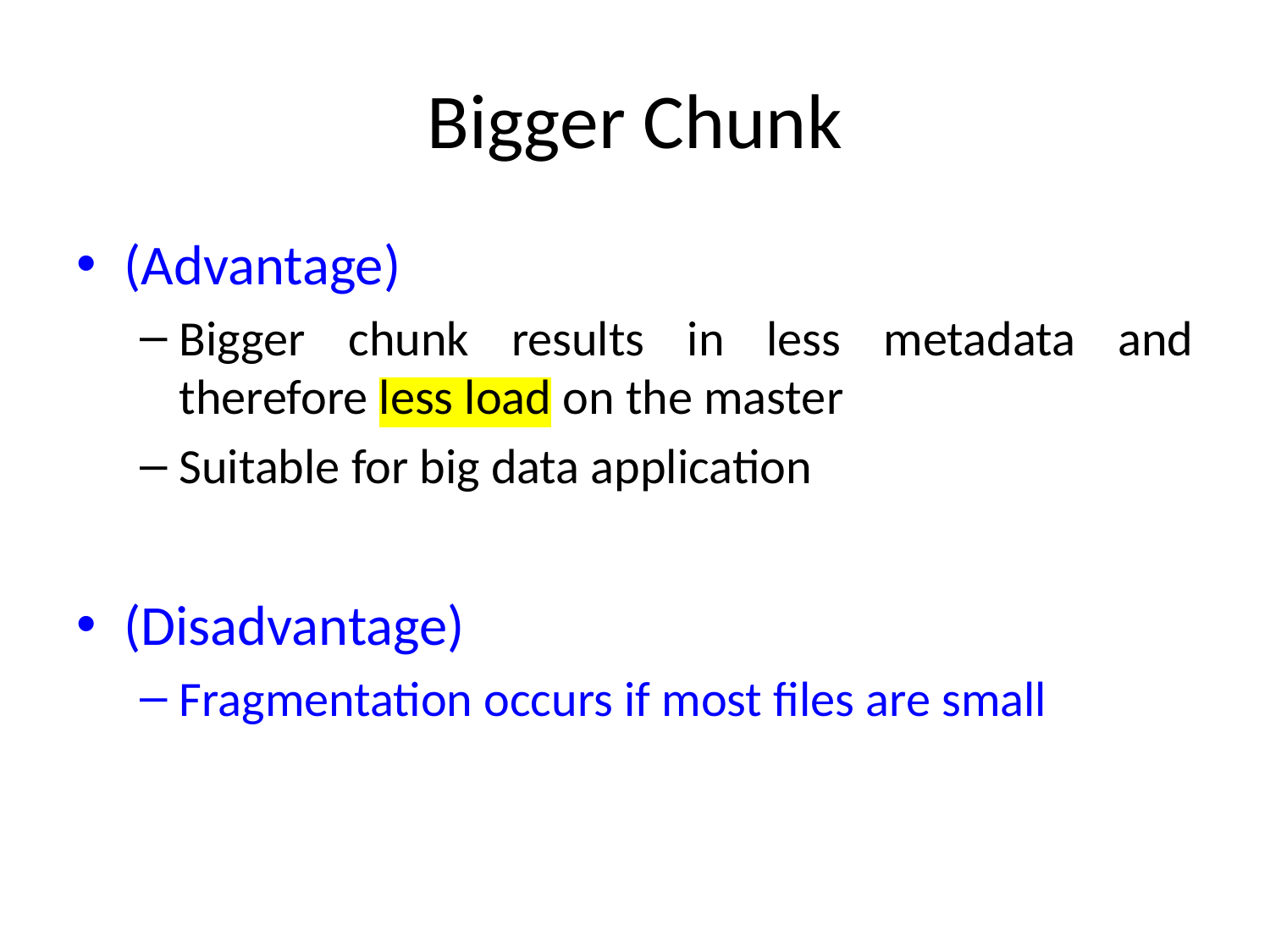

# Bigger Chunk
(Advantage)
Bigger chunk results in less metadata and therefore less load on the master
Suitable for big data application

(Disadvantage)
Fragmentation occurs if most files are small